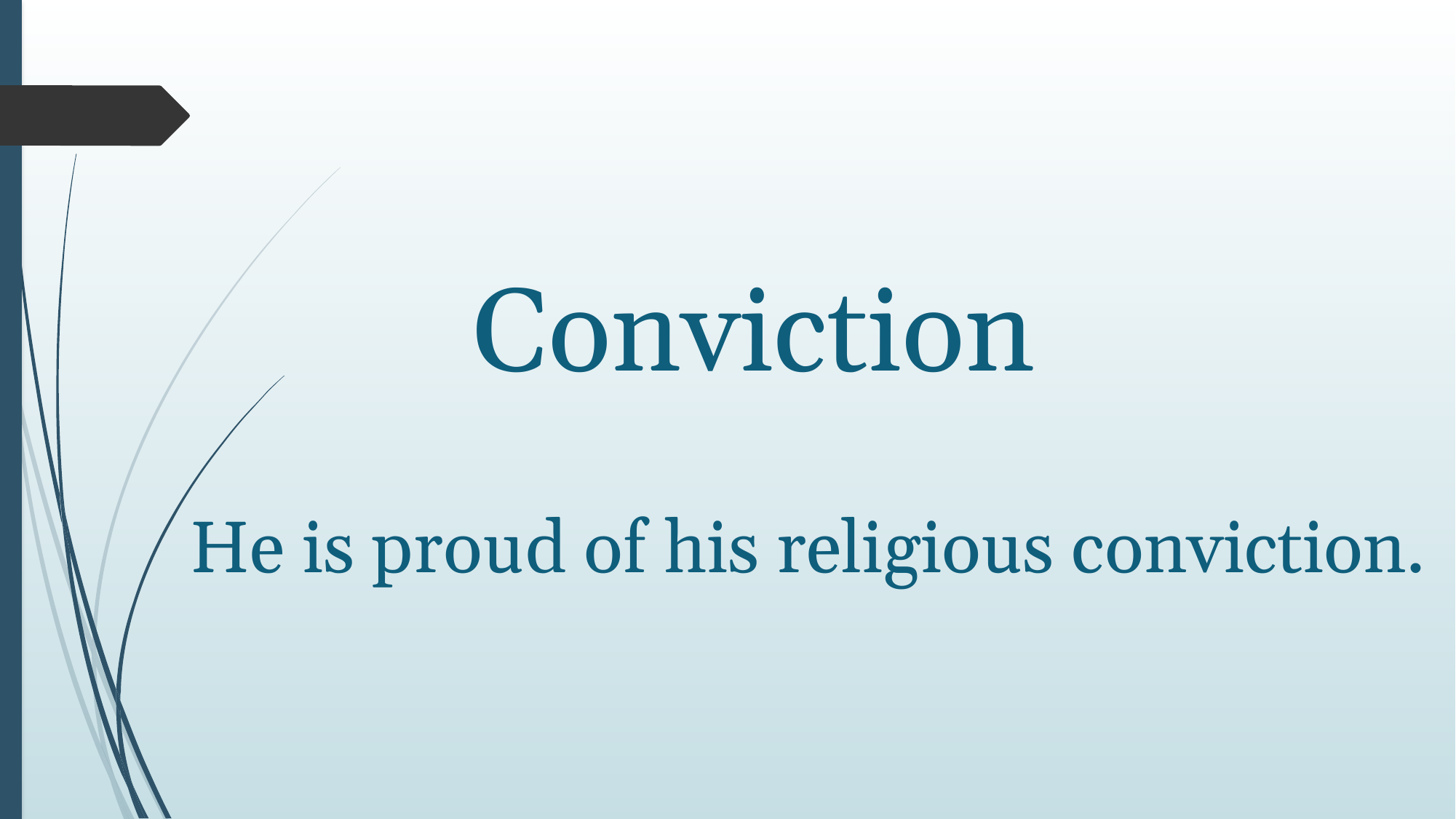

# Conviction
He is proud of his religious conviction.